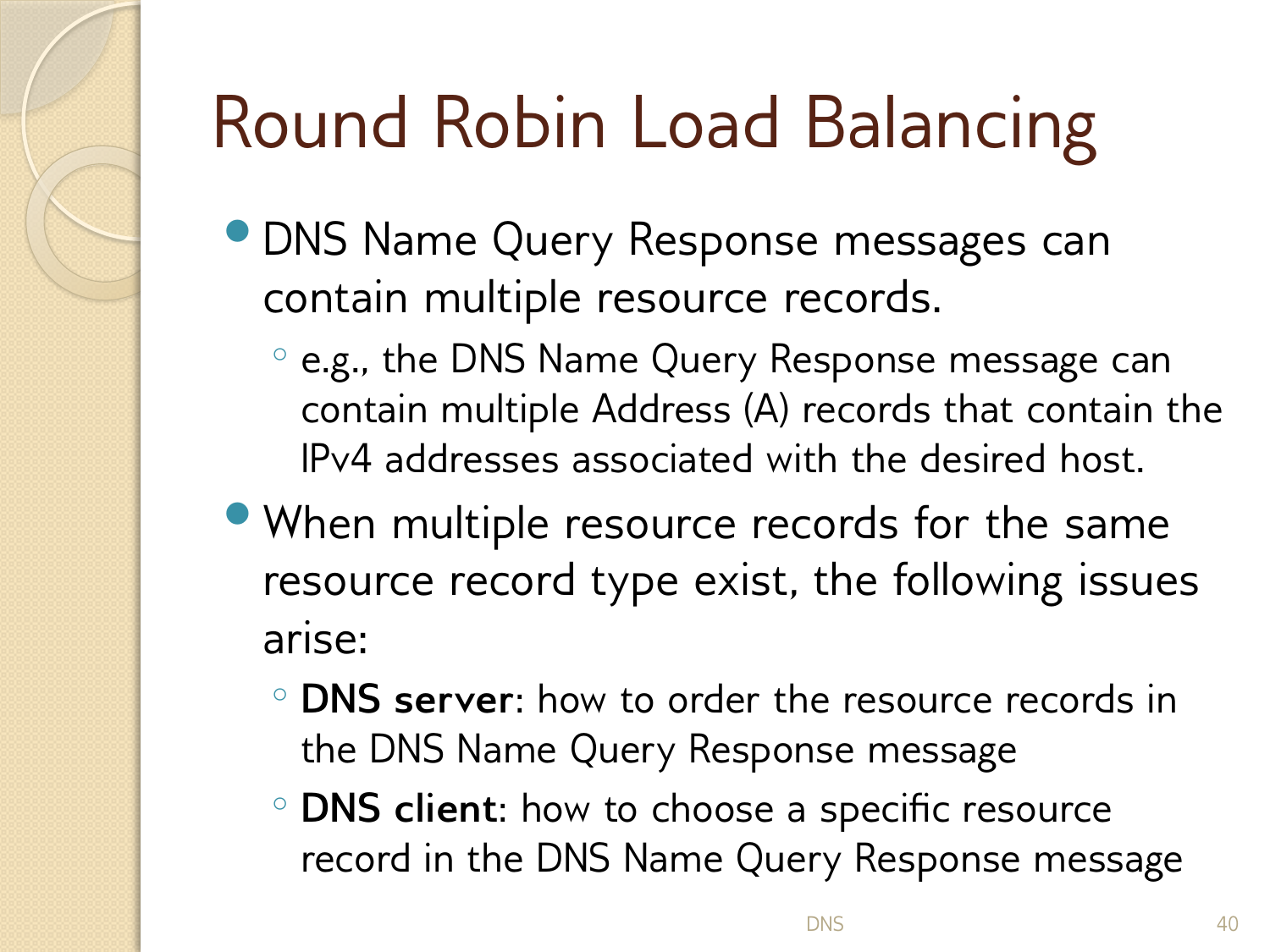

# Round Robin Load Balancing
DNS Name Query Response messages can contain multiple resource records.
e.g., the DNS Name Query Response message can contain multiple Address (A) records that contain the IPv4 addresses associated with the desired host.
When multiple resource records for the same resource record type exist, the following issues arise:
DNS server: how to order the resource records in the DNS Name Query Response message
DNS client: how to choose a specific resource record in the DNS Name Query Response message
DNS
40